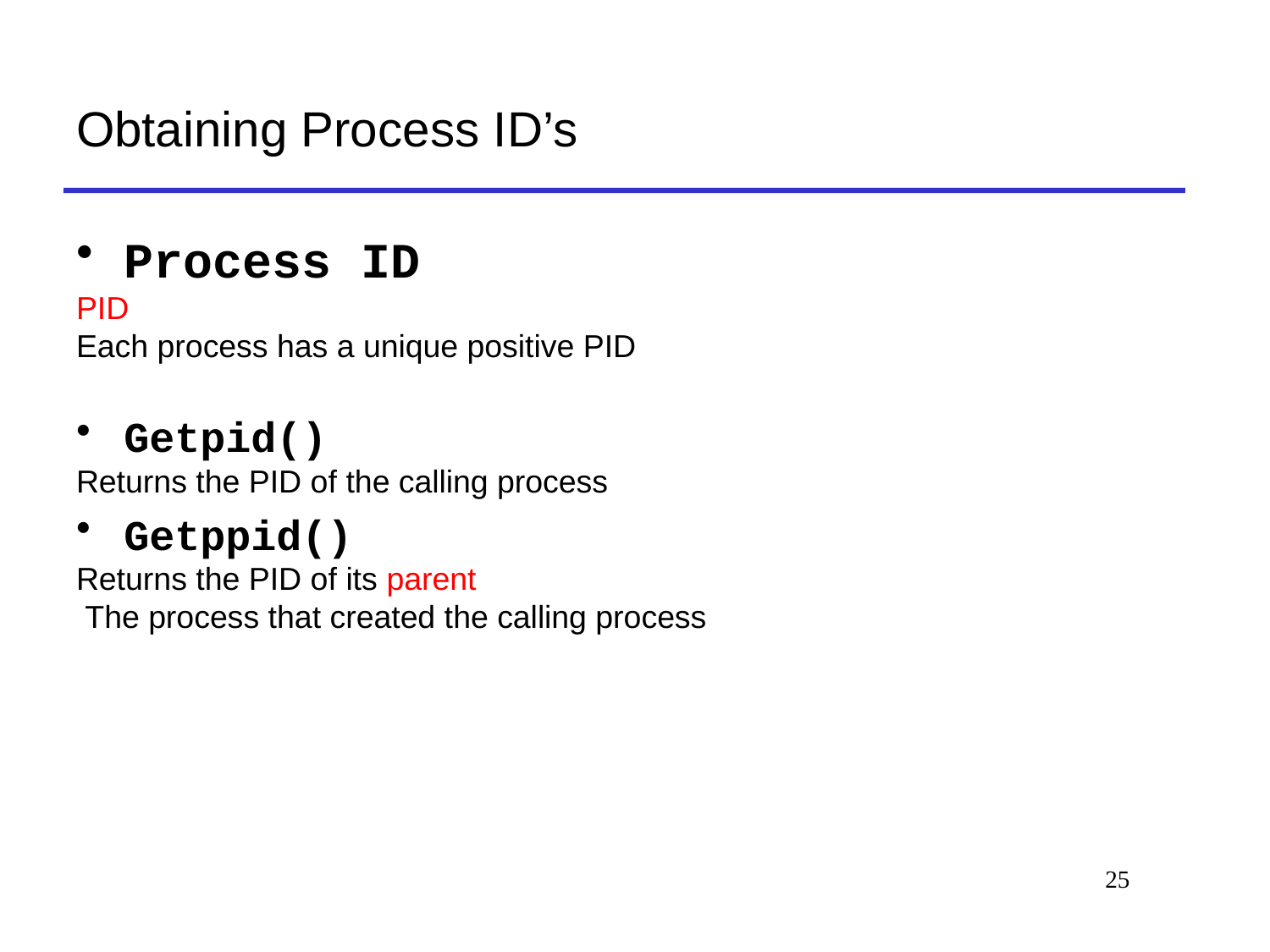

# Obtaining Process ID’s
Process ID
PID
Each process has a unique positive PID

Getpid()
Returns the PID of the calling process
Getppid()
Returns the PID of its parent
 The process that created the calling process
25